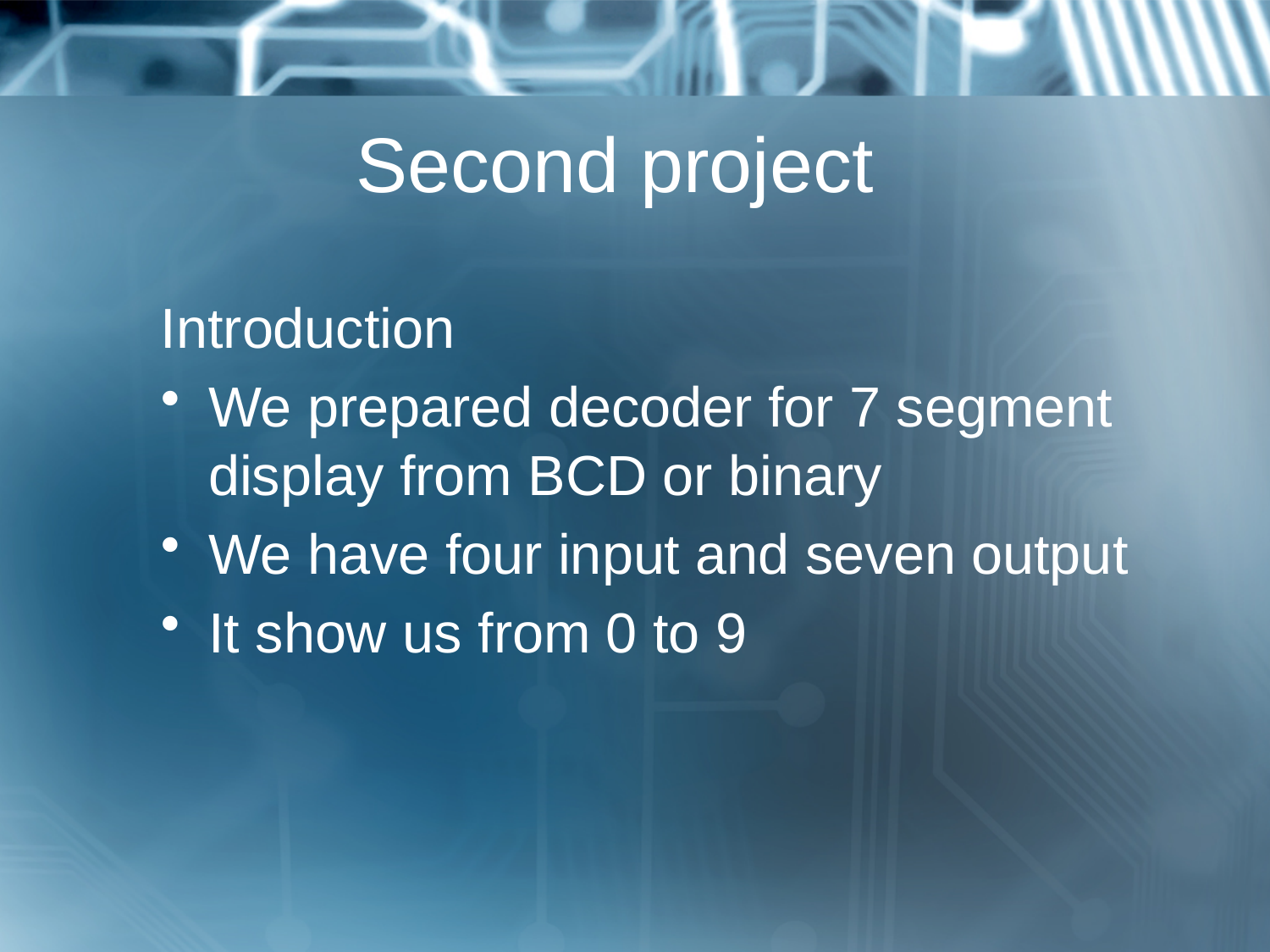

# Second project
Introduction
We prepared decoder for 7 segment display from BCD or binary
We have four input and seven output
It show us from 0 to 9